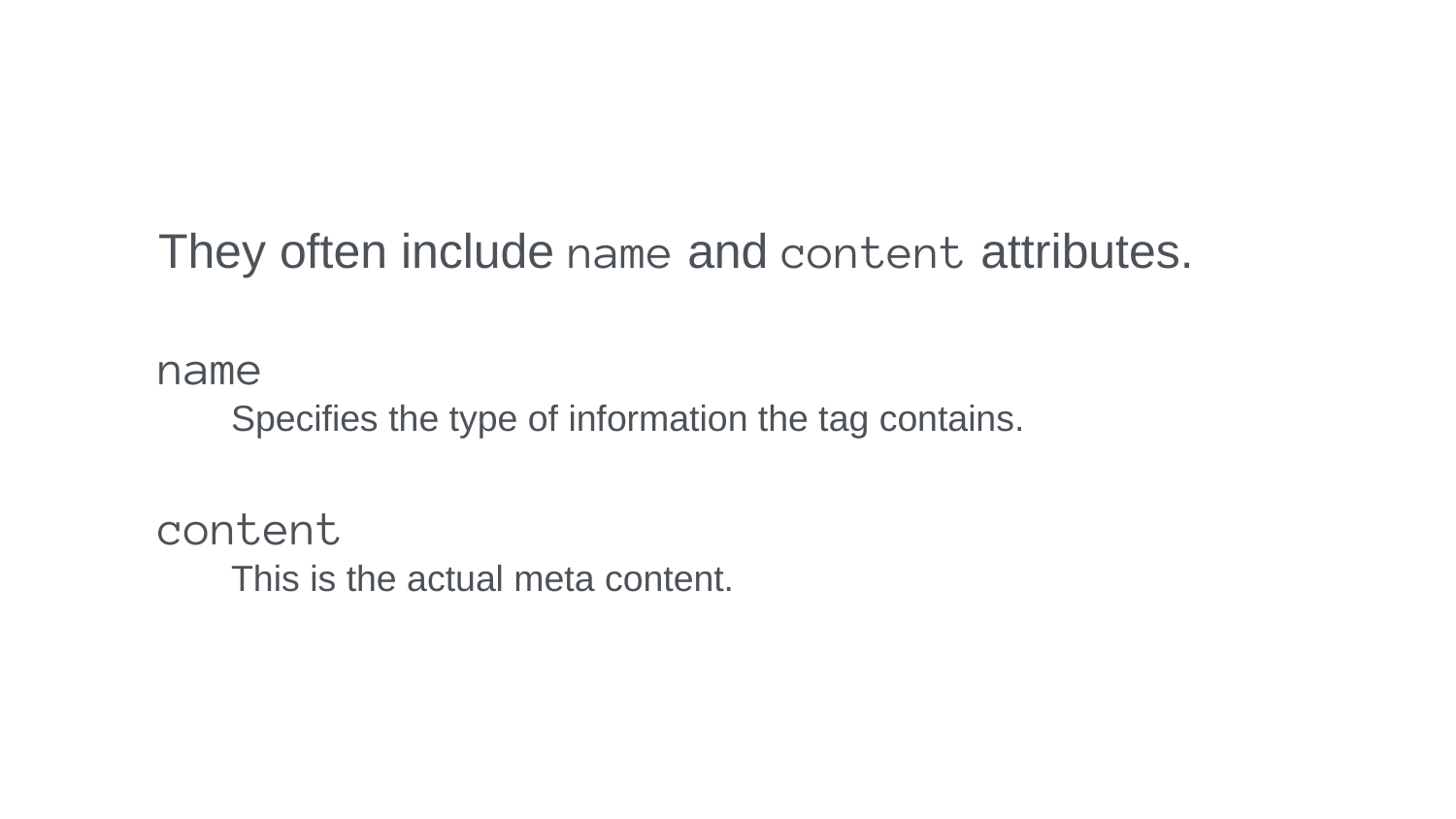

They often include name and content attributes.

name
Specifies the type of information the tag contains.

content
This is the actual meta content.